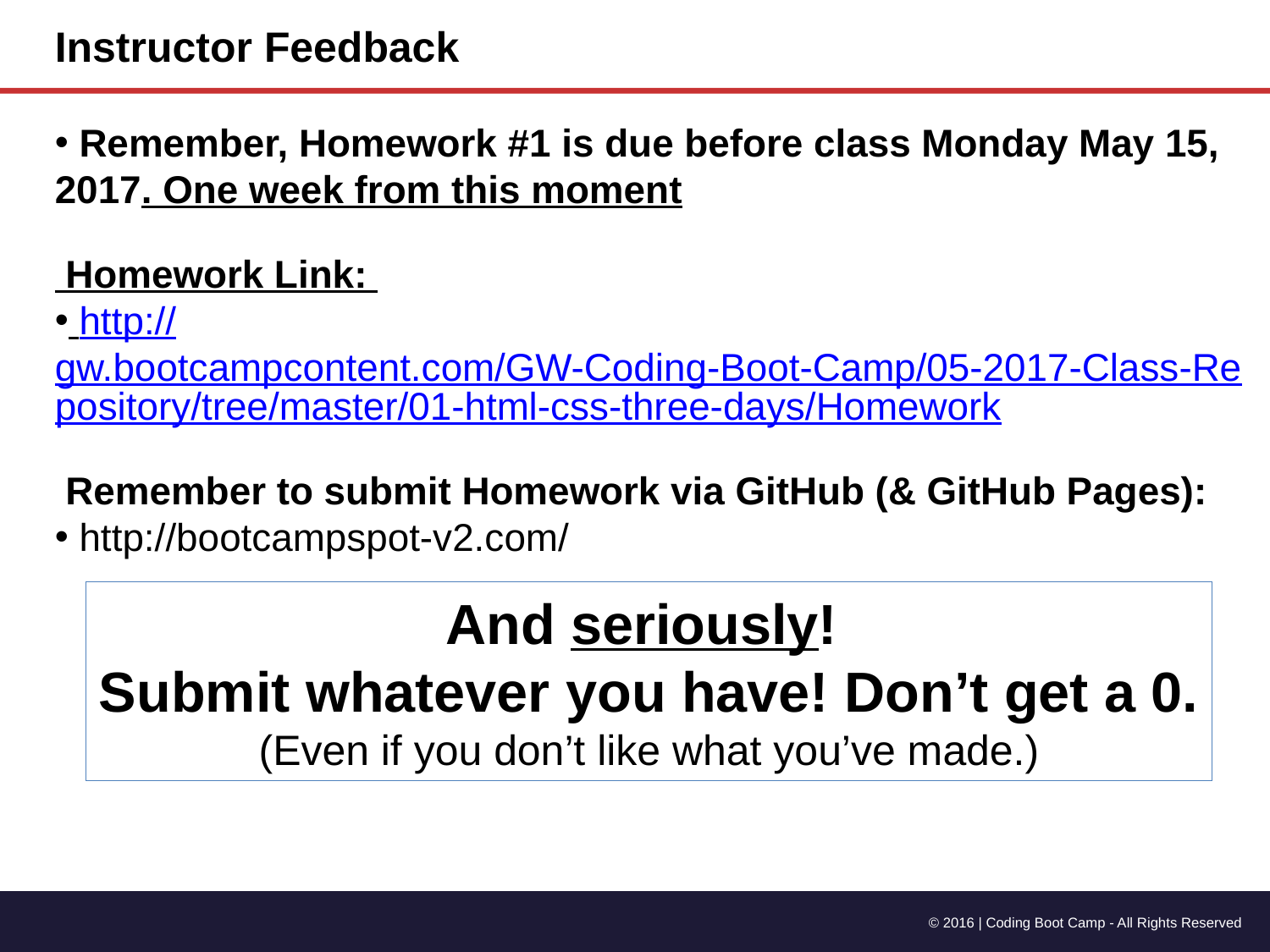

Instructor Feedback
 Remember, Homework #1 is due before class Monday May 15, 2017. One week from this moment

 Homework Link:
 http://gw.bootcampcontent.com/GW-Coding-Boot-Camp/05-2017-Class-Repository/tree/master/01-html-css-three-days/Homework

 Remember to submit Homework via GitHub (& GitHub Pages):
 http://bootcampspot-v2.com/

And seriously!
Submit whatever you have! Don’t get a 0.
(Even if you don’t like what you’ve made.)